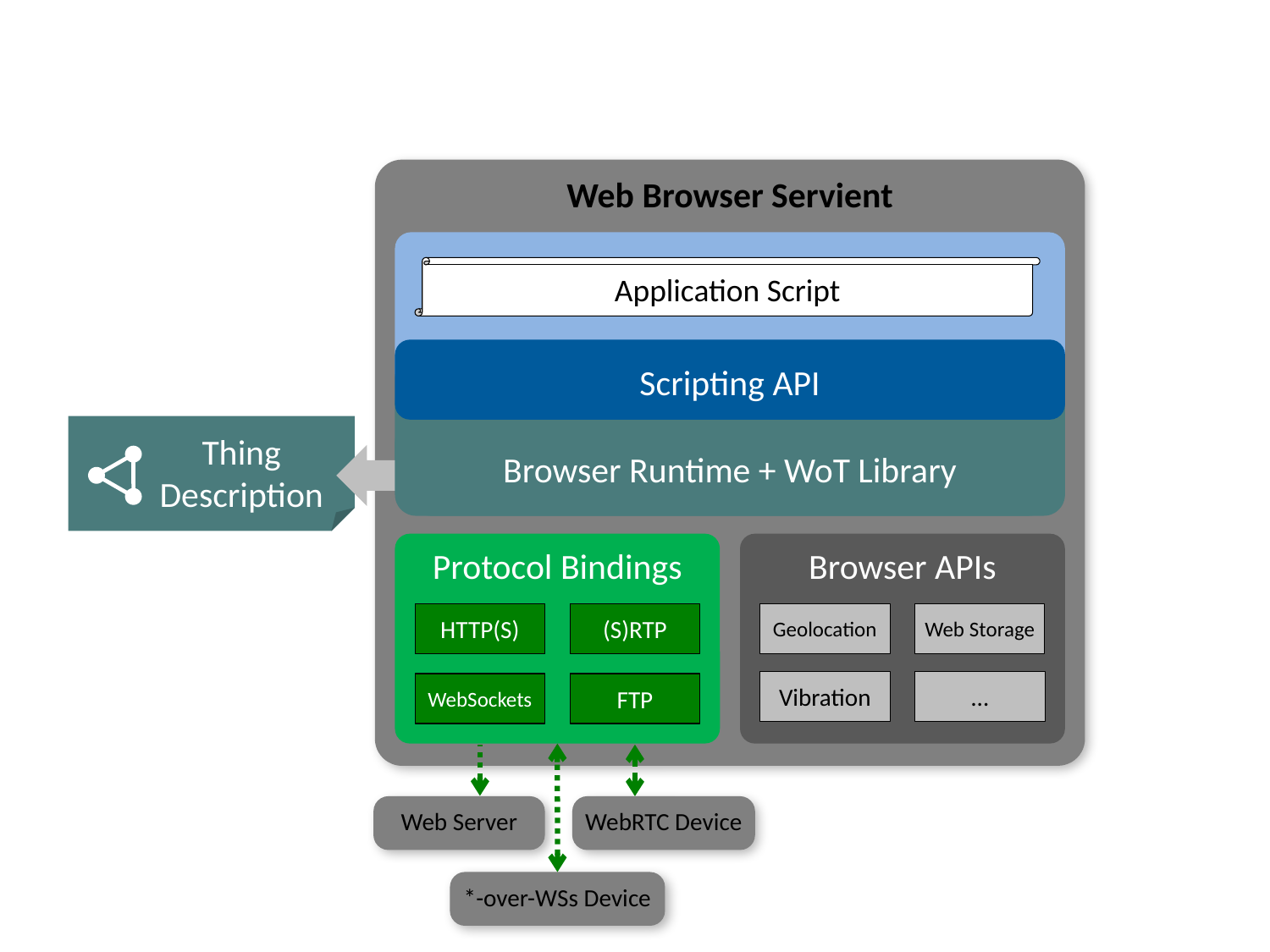

Web Browser Servient

Application Script
Scripting API

Thing
Description

Browser Runtime + WoT Library

Browser APIs
Protocol Bindings
Web Storage
HTTP(S)
(S)RTP
Geolocation
Vibration
…
WebSockets
FTP
Web Server
WebRTC Device
*-over-WSs Device